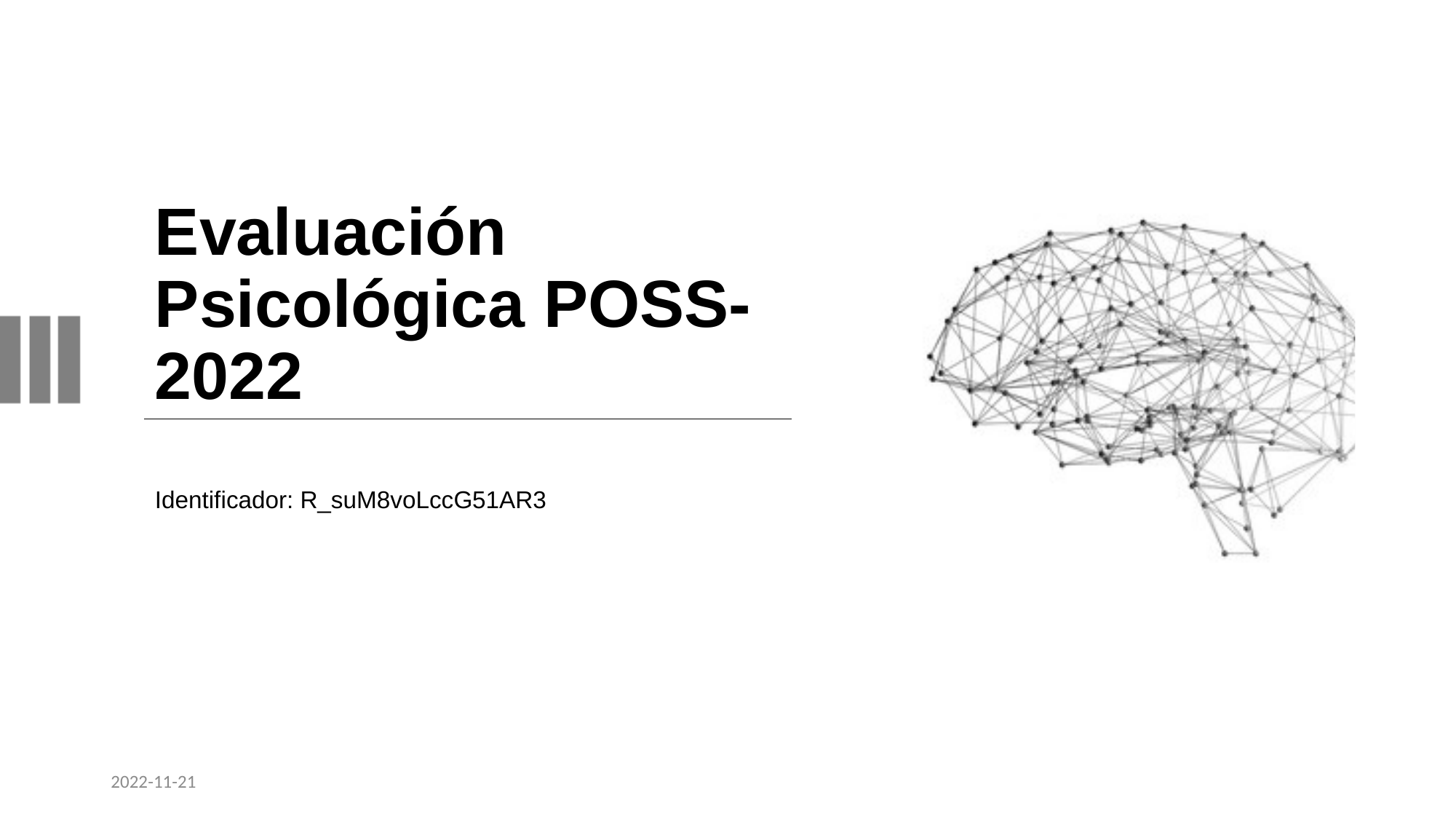

# Evaluación Psicológica POSS-2022
Identificador: R_suM8voLccG51AR3
2022-11-21